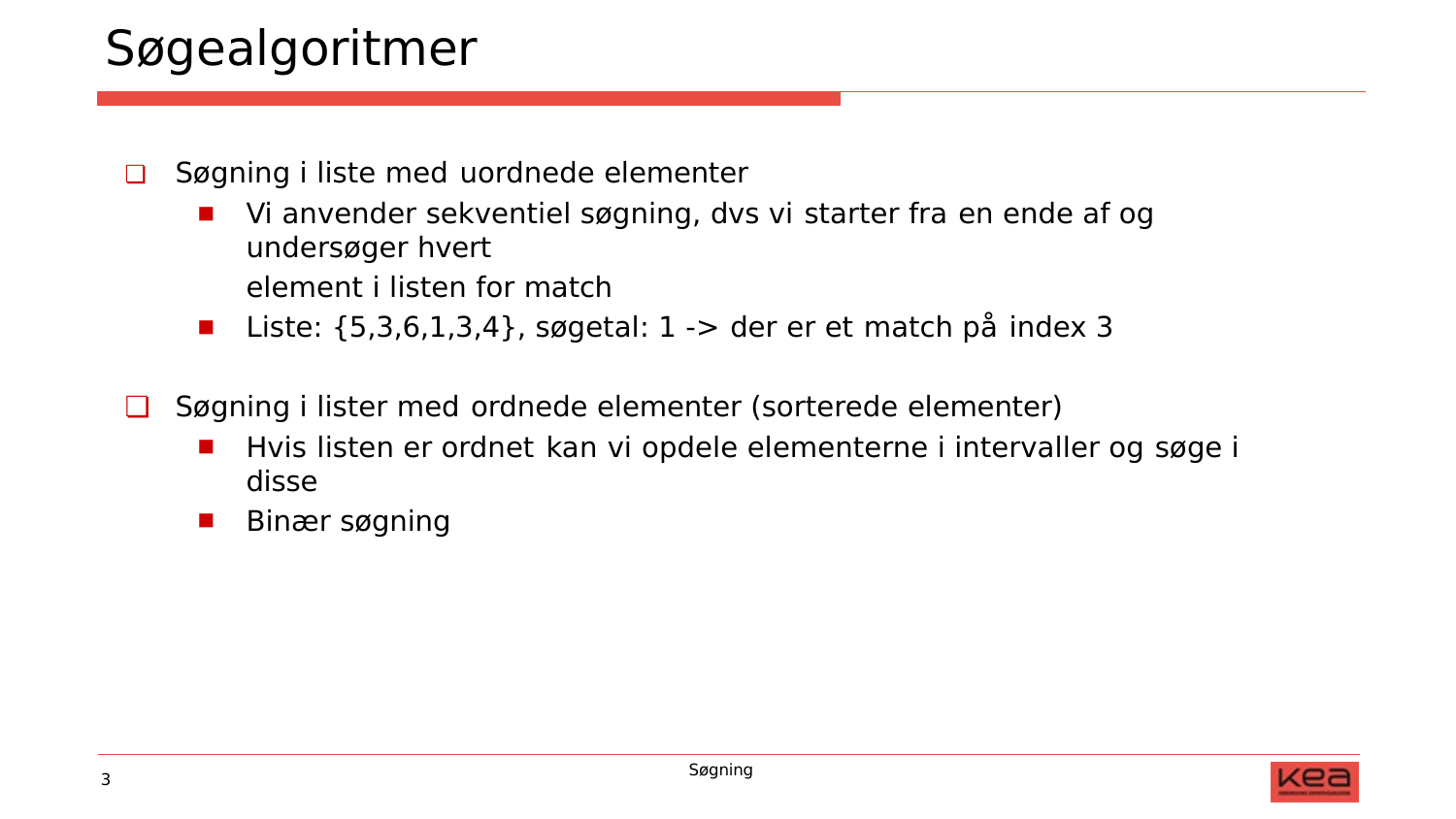

# Søgealgoritmer
❏	Søgning i liste med uordnede elementer
Vi anvender sekventiel søgning, dvs vi starter fra en ende af og undersøger hvert
element i listen for match
Liste: {5,3,6,1,3,4}, søgetal: 1 -> der er et match på index 3

❏	Søgning i lister med ordnede elementer (sorterede elementer)
Hvis listen er ordnet kan vi opdele elementerne i intervaller og søge i disse
Binær søgning
Søgning
3